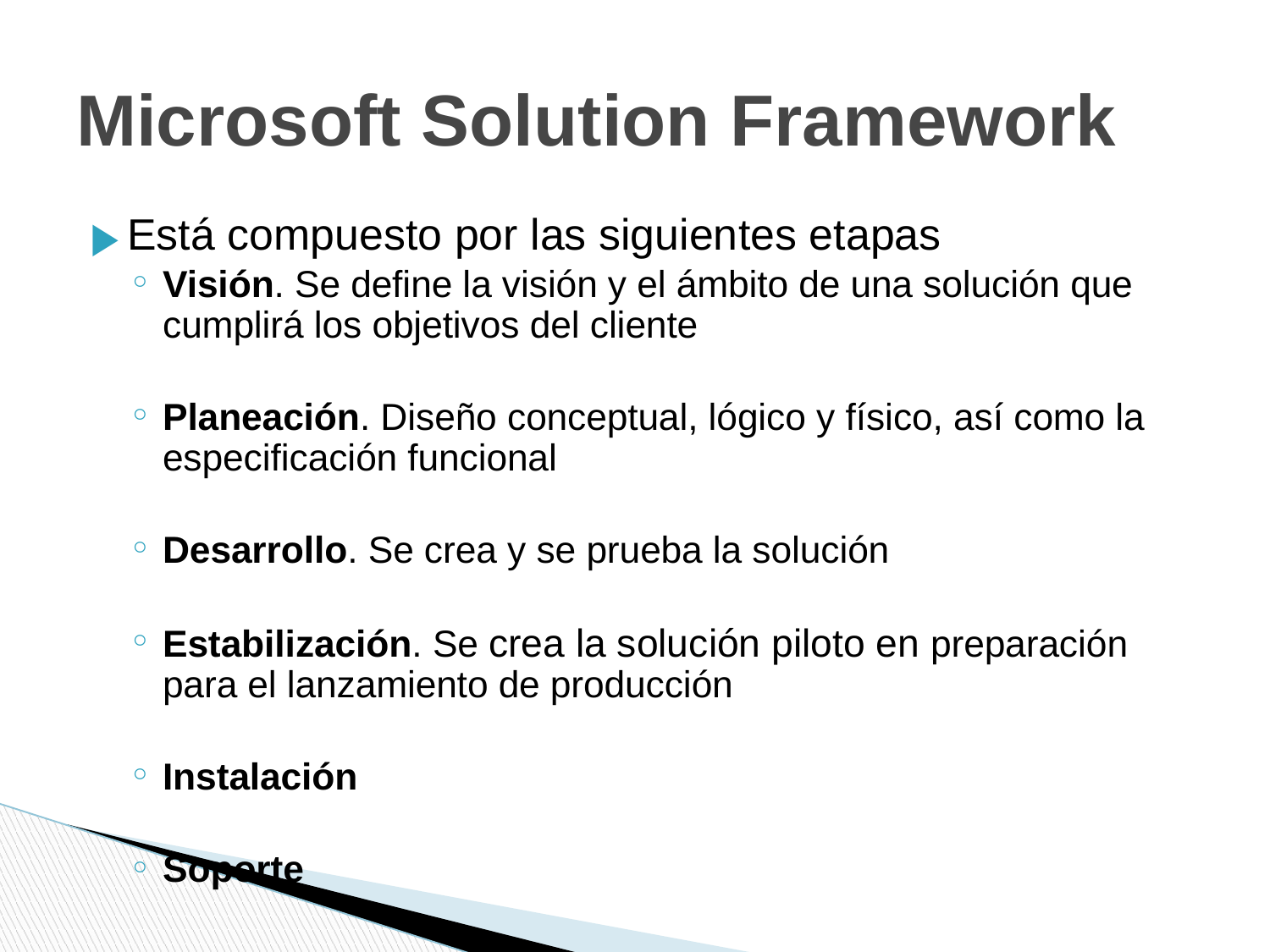

# Microsoft Solution Framework
Está compuesto por las siguientes etapas
Visión. Se define la visión y el ámbito de una solución que cumplirá los objetivos del cliente

Planeación. Diseño conceptual, lógico y físico, así como la especificación funcional

Desarrollo. Se crea y se prueba la solución

Estabilización. Se crea la solución piloto en preparación para el lanzamiento de producción

Instalación

Soporte